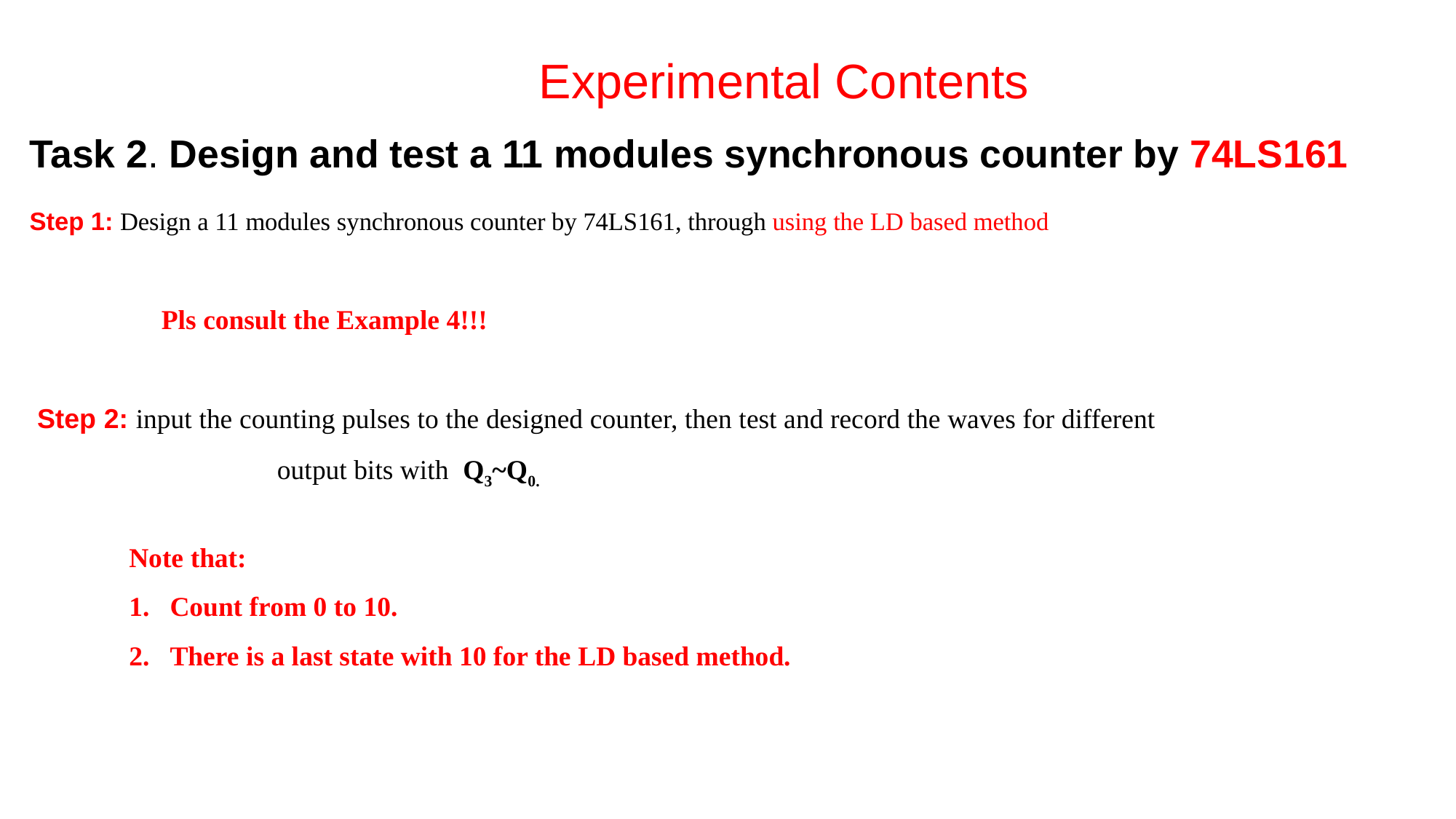

Experimental Contents
Task 2. Design and test a 11 modules synchronous counter by 74LS161
Step 1: Design a 11 modules synchronous counter by 74LS161, through using the LD based method

Pls consult the Example 4!!!
 Step 2: input the counting pulses to the designed counter, then test and record the waves for different                       output bits with  Q3~Q0.
Note that:
Count from 0 to 10.
There is a last state with 10 for the LD based method.